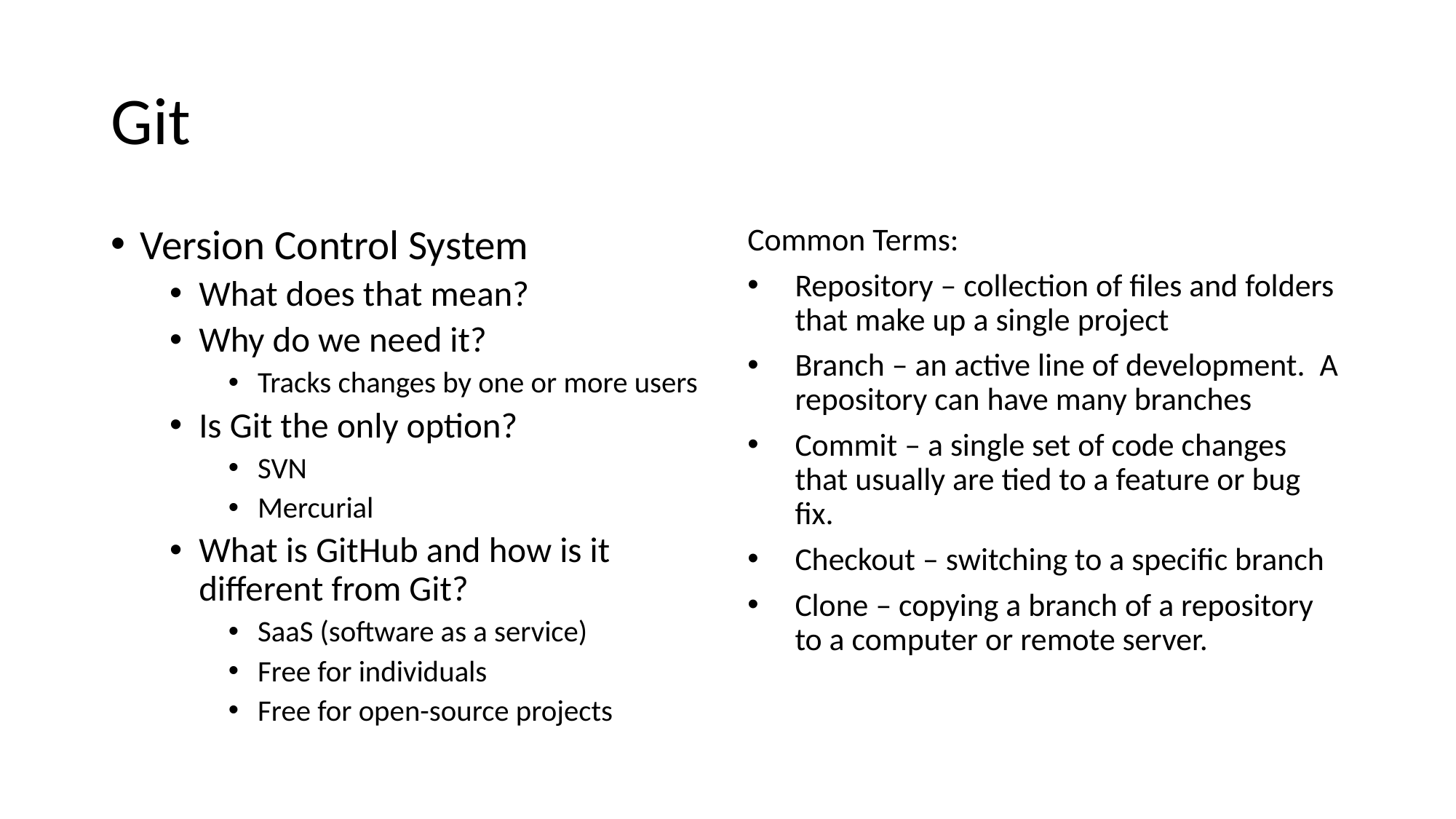

Git
Version Control System
What does that mean?
Why do we need it?
Tracks changes by one or more users
Is Git the only option?
SVN
Mercurial
What is GitHub and how is it different from Git?
SaaS (software as a service)
Free for individuals
Free for open-source projects
Common Terms:
Repository – collection of files and folders that make up a single project
Branch – an active line of development.  A repository can have many branches
Commit – a single set of code changes that usually are tied to a feature or bug fix.
Checkout – switching to a specific branch
Clone – copying a branch of a repository to a computer or remote server.